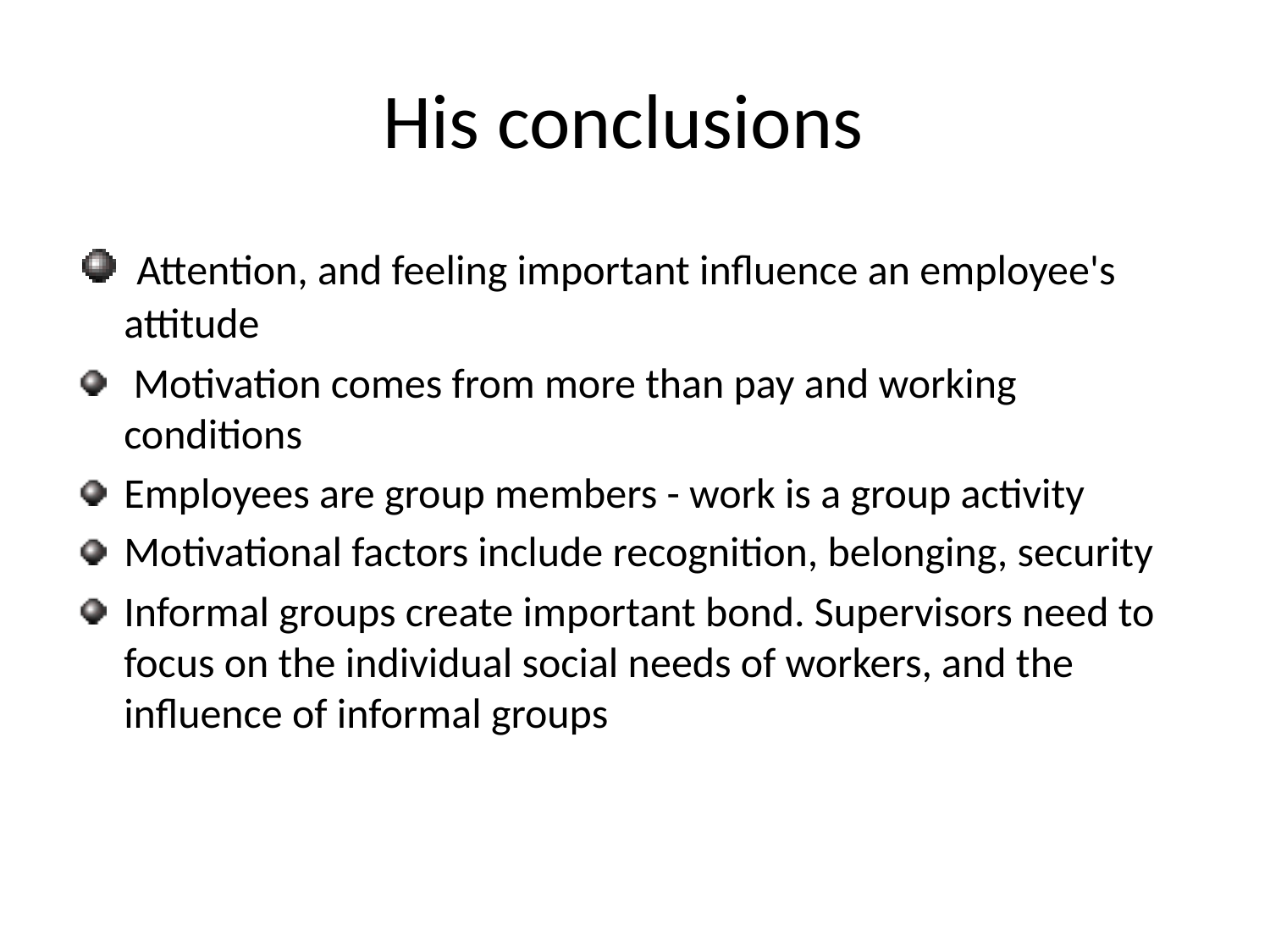

# His conclusions
 Attention, and feeling important influence an employee's attitude
 Motivation comes from more than pay and working conditions
Employees are group members - work is a group activity
Motivational factors include recognition, belonging, security
Informal groups create important bond. Supervisors need to focus on the individual social needs of workers, and the influence of informal groups